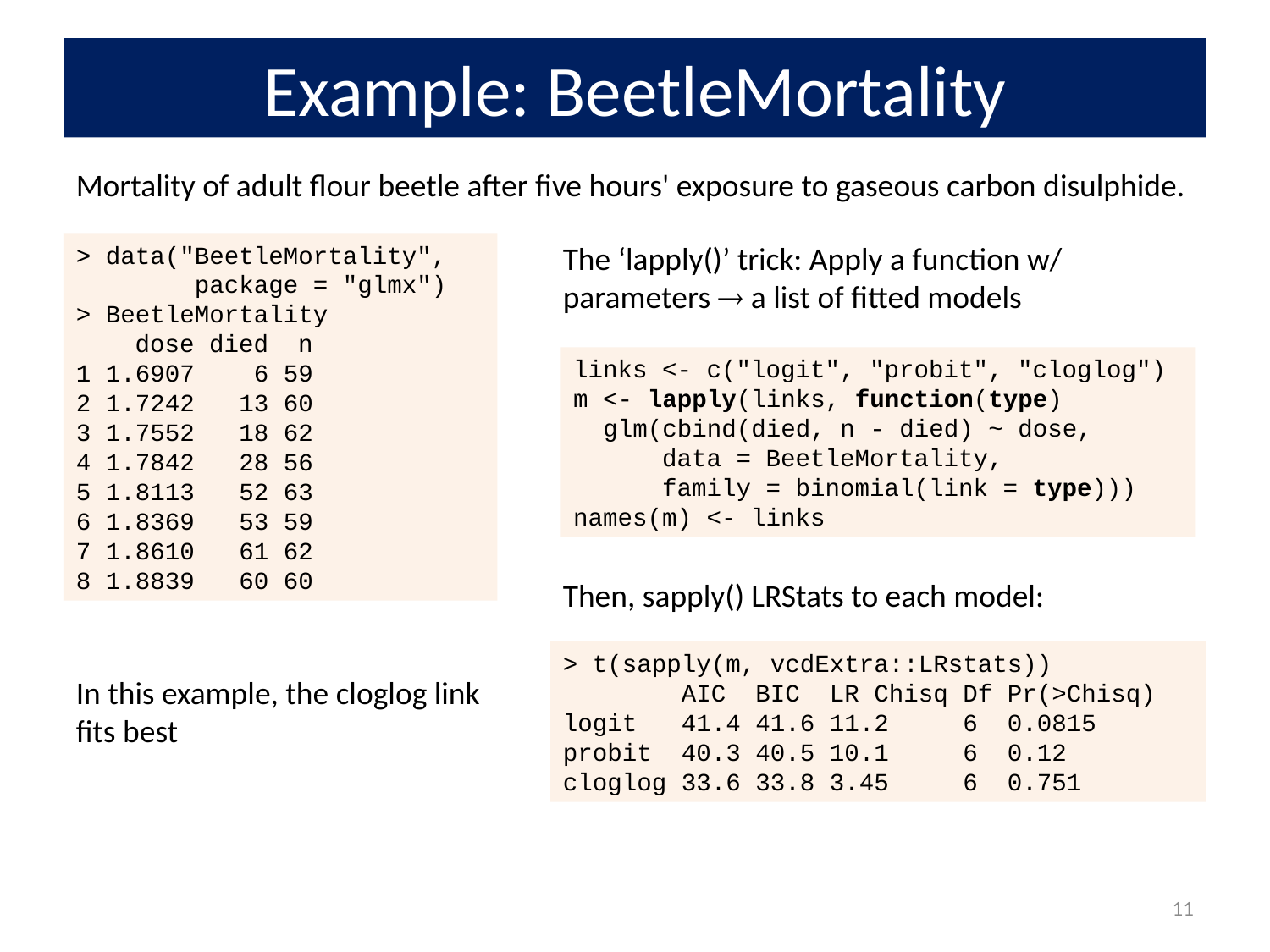

# Example: BeetleMortality
Mortality of adult flour beetle after five hours' exposure to gaseous carbon disulphide.
The ‘lapply()’ trick: Apply a function w/ parameters → a list of fitted models
> data("BeetleMortality",
        package = "glmx")
> BeetleMortality
    dose died  n
1 1.6907    6 59
2 1.7242   13 60
3 1.7552   18 62
4 1.7842   28 56
5 1.8113   52 63
6 1.8369   53 59
7 1.8610   61 62
8 1.8839   60 60
links <- c("logit", "probit", "cloglog")
m <- lapply(links, function(type)
  glm(cbind(died, n - died) ~ dose,
      data = BeetleMortality,
      family = binomial(link = type)))
names(m) <- links
Then, sapply() LRStats to each model:
> t(sapply(m, vcdExtra::LRstats))
        AIC  BIC  LR Chisq Df Pr(>Chisq)
logit   41.4 41.6 11.2     6  0.0815
probit  40.3 40.5 10.1     6  0.12
cloglog 33.6 33.8 3.45     6  0.751
In this example, the cloglog link
fits best
11